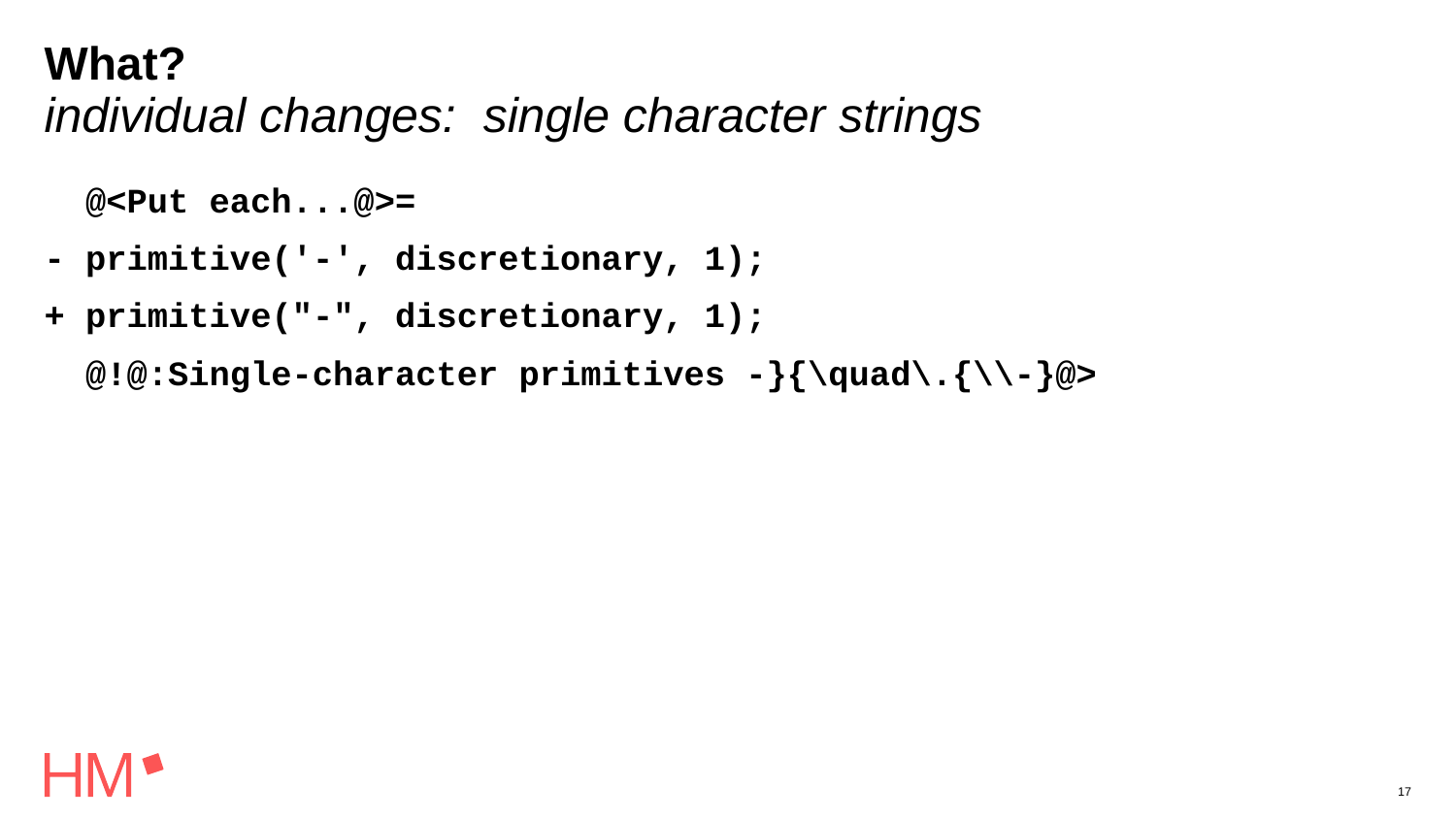

# What? individual changes:  single character strings

  @<Put each...@>=
- primitive('-', discretionary, 1);
+ primitive("-", discretionary, 1);
  @!@:Single-character primitives -}{\quad\.{\\-}@>

17